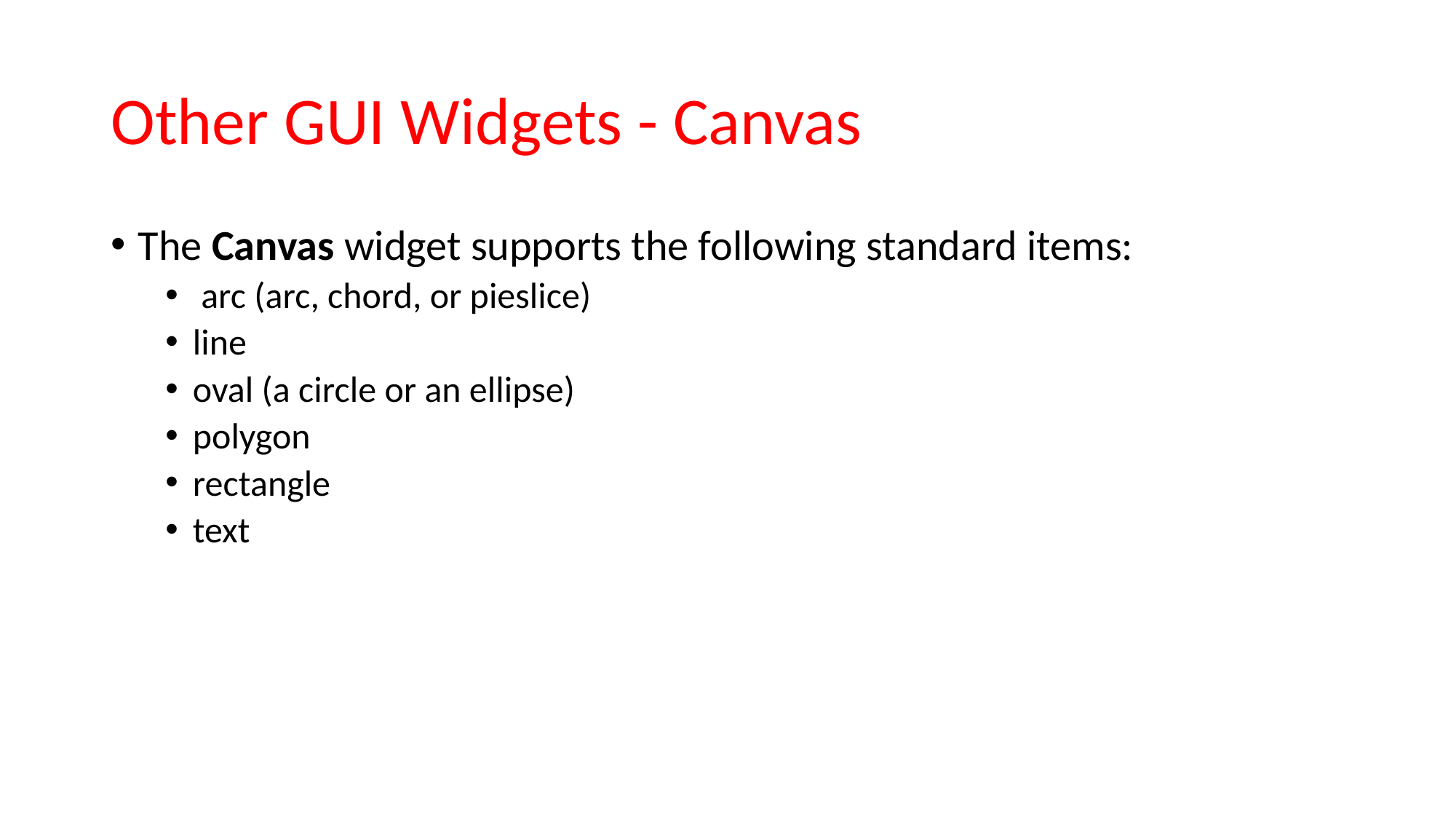

# Other GUI Widgets - Canvas
The Canvas widget supports the following standard items:
 arc (arc, chord, or pieslice)
line
oval (a circle or an ellipse)
polygon
rectangle
text